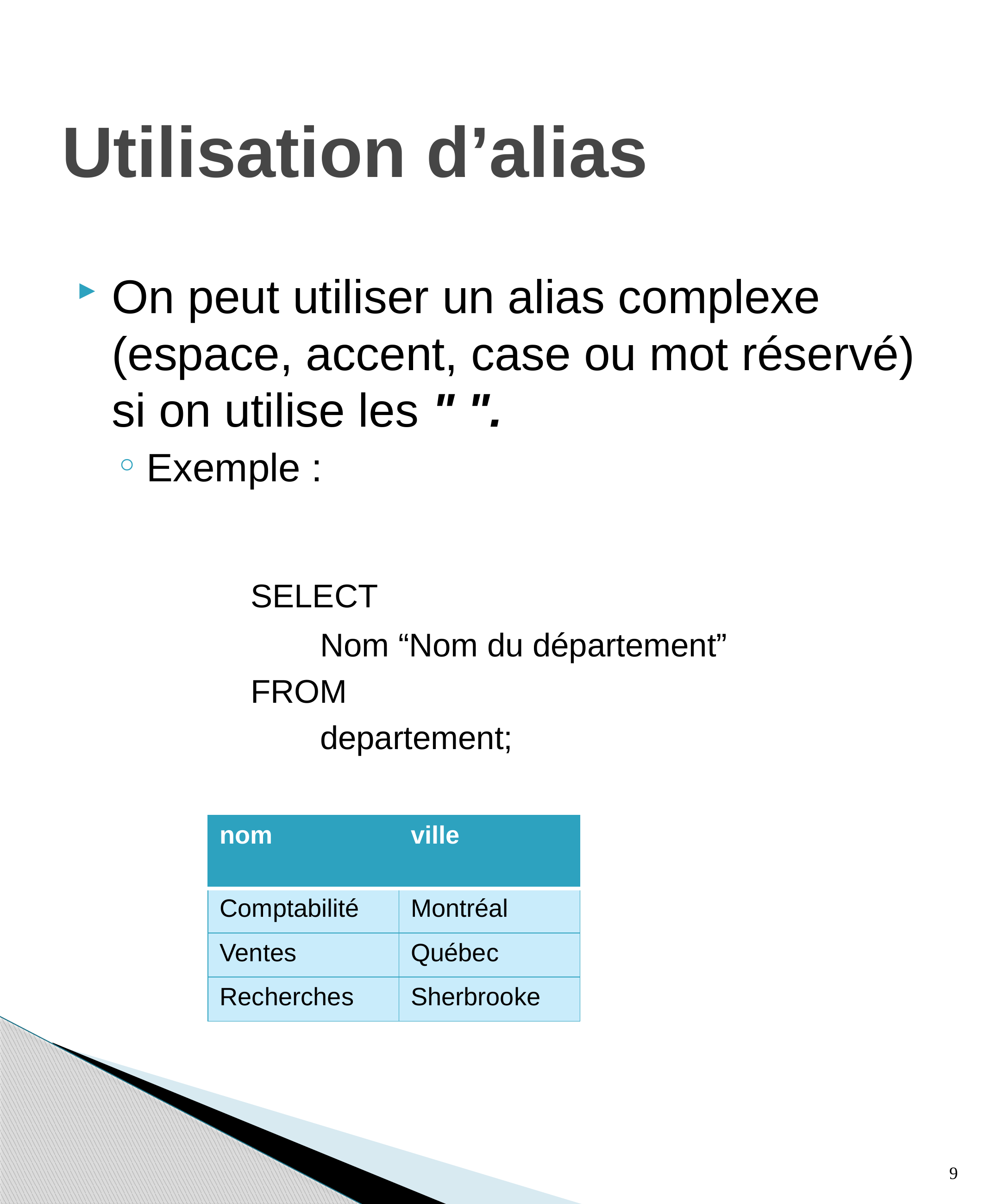

# Utilisation d’alias
On peut utiliser un alias complexe (espace, accent, case ou mot réservé) si on utilise les " ".
Exemple :

			SELECT
				Nom “Nom du département”
			FROM
				departement;

| nom | ville |
| --- | --- |
| Comptabilité | Montréal |
| Ventes | Québec |
| Recherches | Sherbrooke |
9